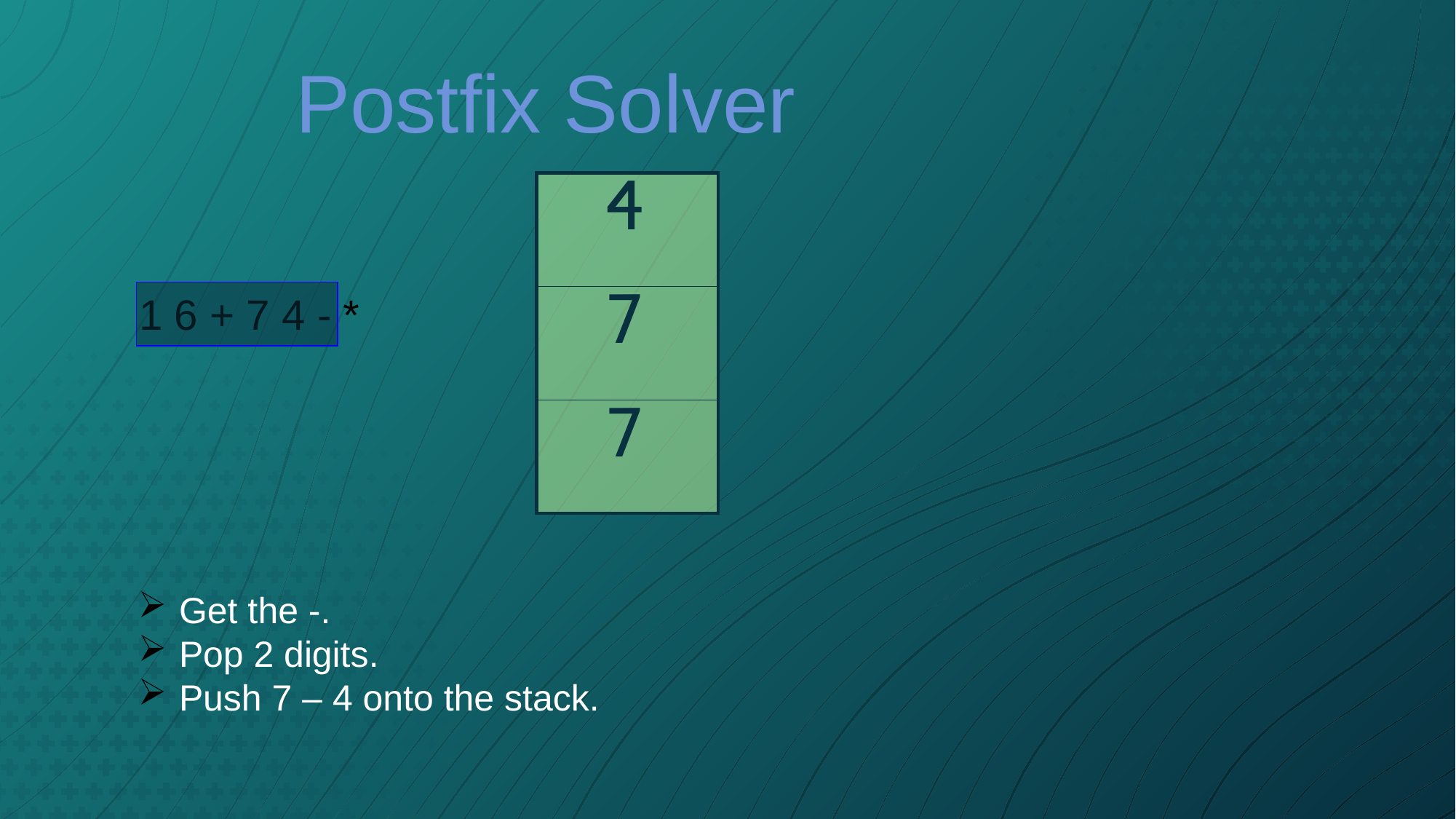

Postfix Solver
| 4 |
| --- |
| 7 |
| 7 |
1 6 + 7 4 - *

Get the -.
Pop 2 digits.
Push 7 – 4 onto the stack.